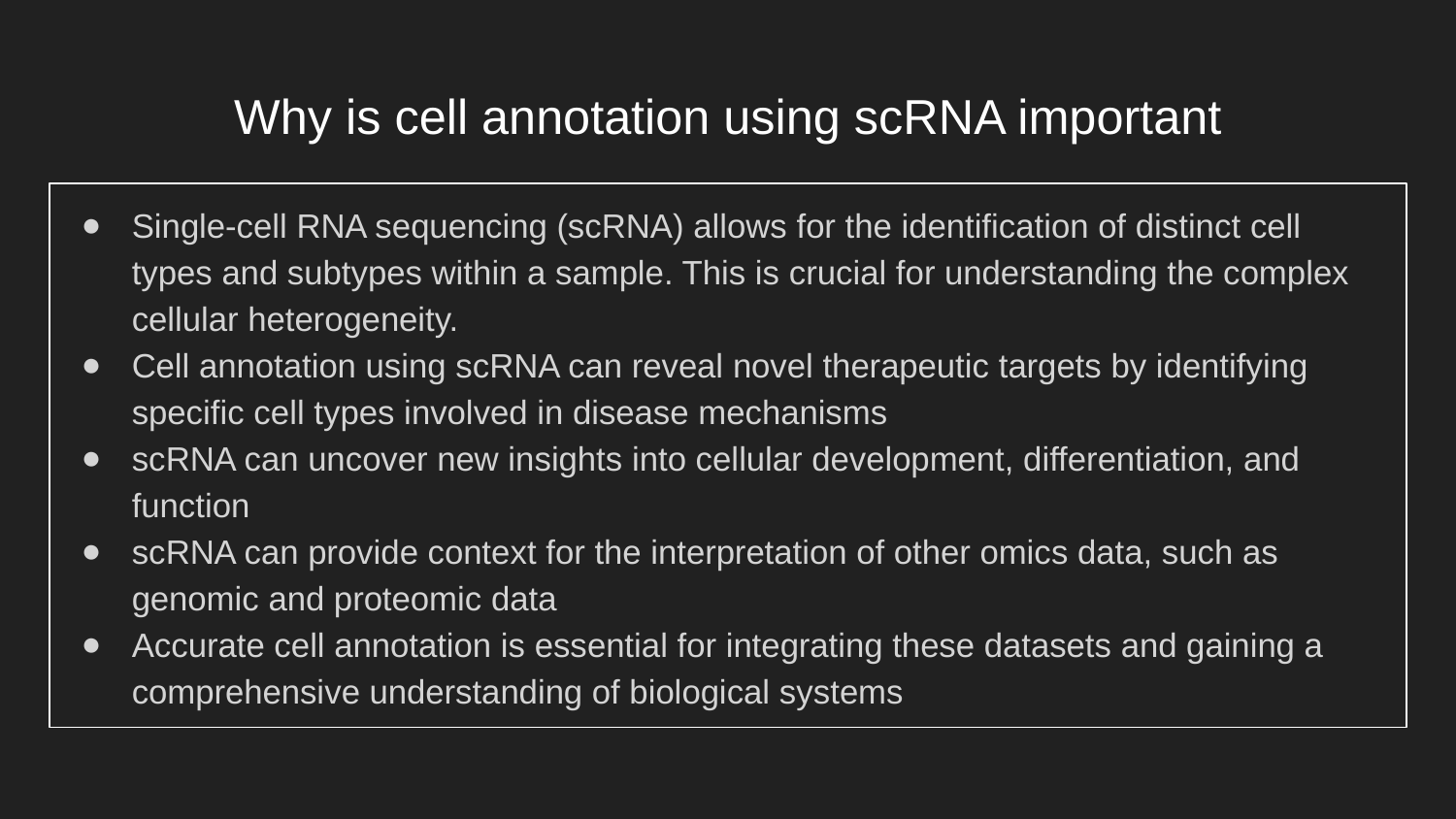

# Why is cell annotation using scRNA important

Single-cell RNA sequencing (scRNA) allows for the identification of distinct cell types and subtypes within a sample. This is crucial for understanding the complex cellular heterogeneity.
Cell annotation using scRNA can reveal novel therapeutic targets by identifying specific cell types involved in disease mechanisms
scRNA can uncover new insights into cellular development, differentiation, and function
scRNA can provide context for the interpretation of other omics data, such as genomic and proteomic data
Accurate cell annotation is essential for integrating these datasets and gaining a comprehensive understanding of biological systems